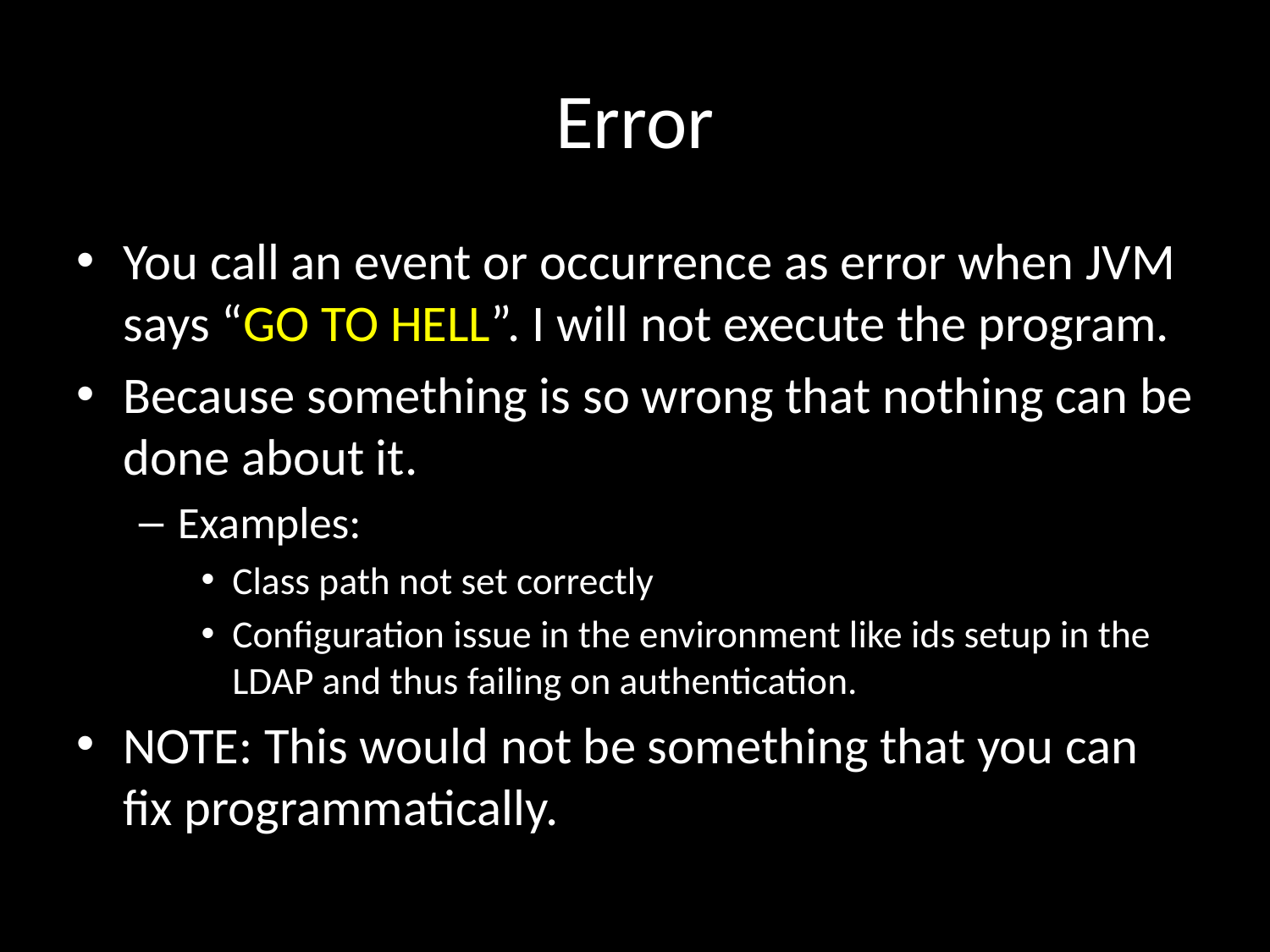

# Error
You call an event or occurrence as error when JVM says “GO TO HELL”. I will not execute the program.
Because something is so wrong that nothing can be done about it.
Examples:
Class path not set correctly
Configuration issue in the environment like ids setup in the LDAP and thus failing on authentication.
NOTE: This would not be something that you can fix programmatically.